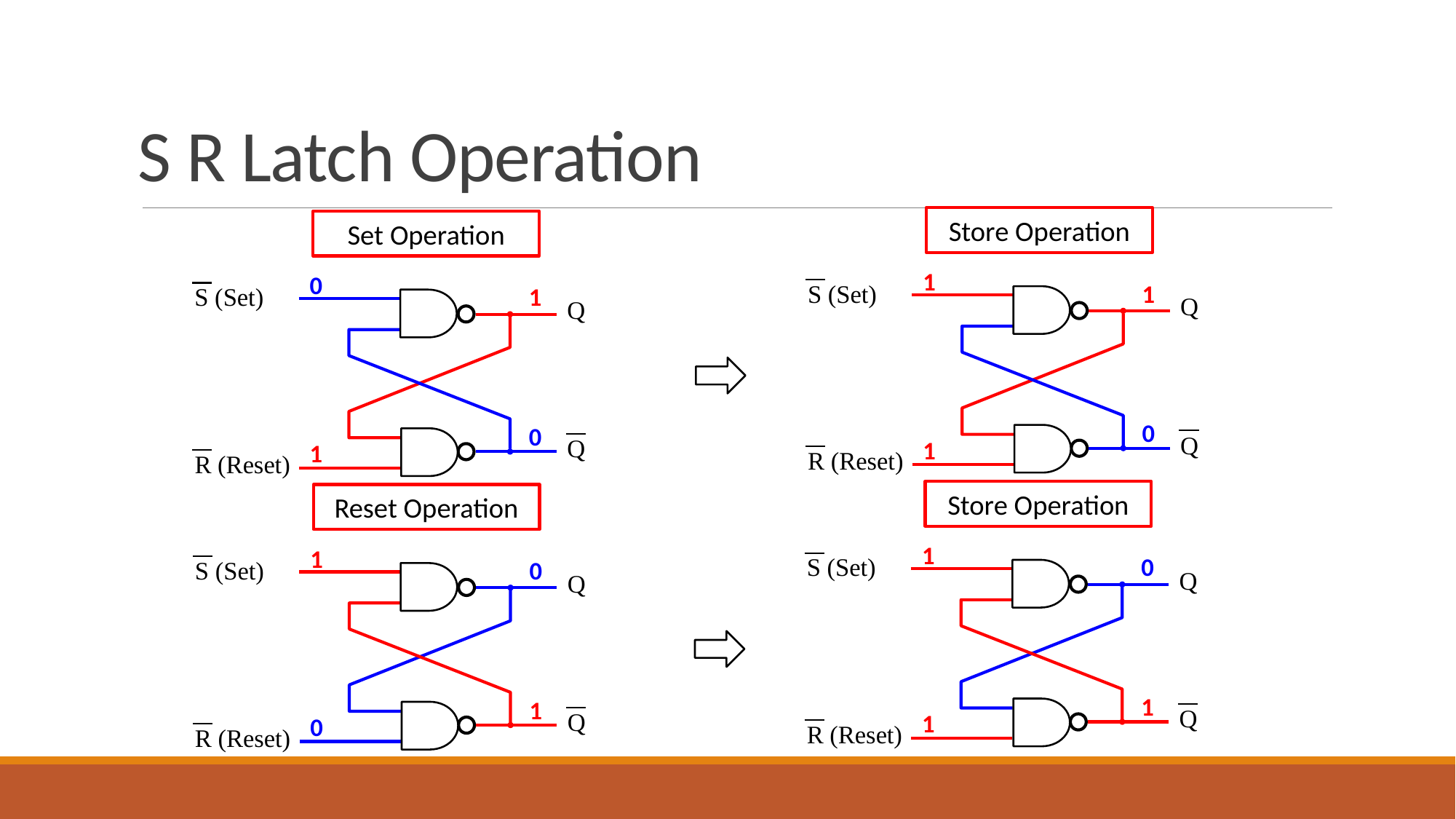

# S R Latch Operation
Store Operation
1
S (Set)
1

Q

0

Q
1
R (Reset)

Set Operation
0
S (Set)
1

Q

0

Q
1
R (Reset)
Store Operation
1
S (Set)
0

Q

1

Q
1
R (Reset)

Reset Operation
1
S (Set)
0

Q

1

Q
0
R (Reset)